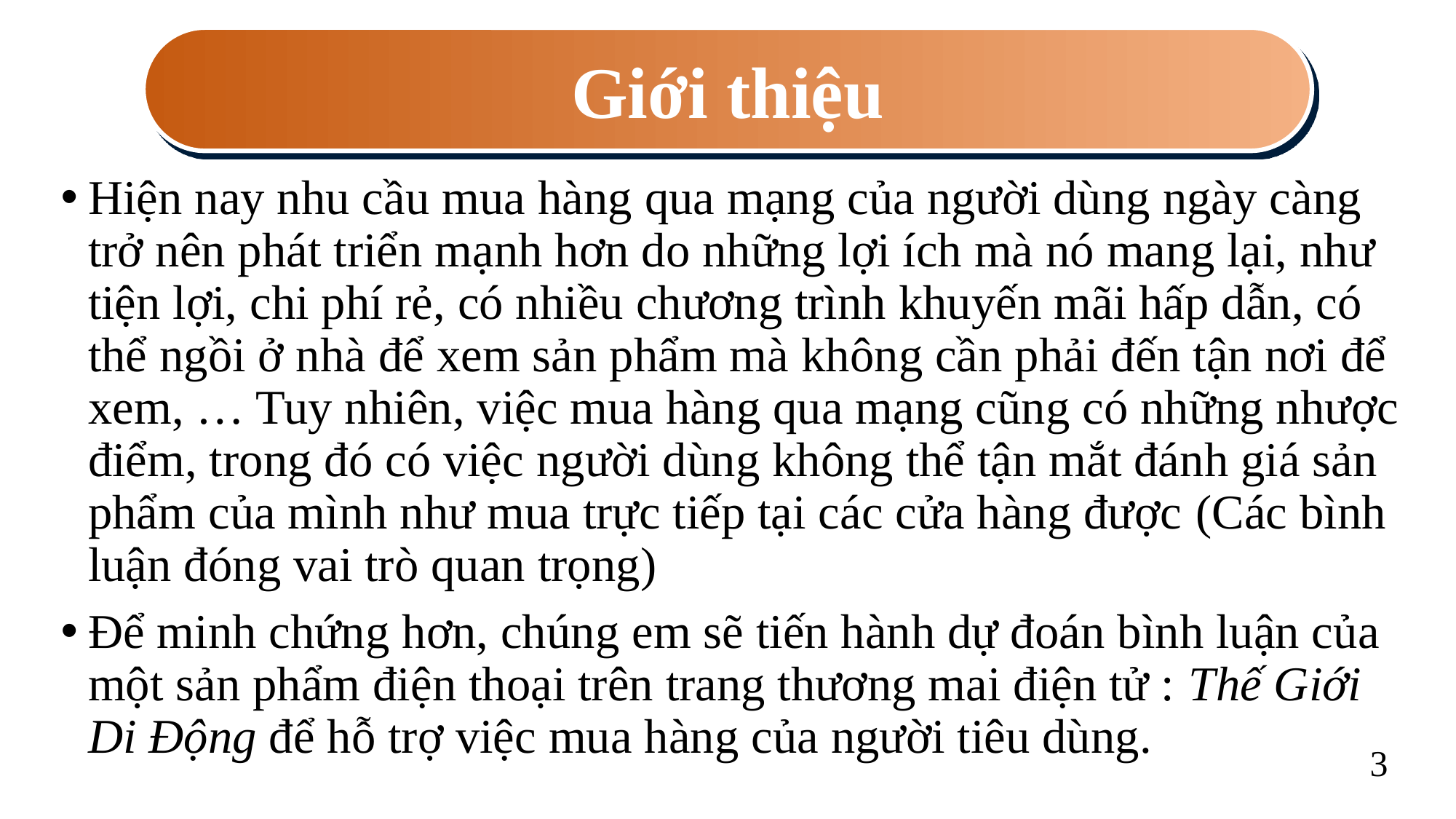

Giới thiệu
Hiện nay nhu cầu mua hàng qua mạng của người dùng ngày càng trở nên phát triển mạnh hơn do những lợi ích mà nó mang lại, như tiện lợi, chi phí rẻ, có nhiều chương trình khuyến mãi hấp dẫn, có thể ngồi ở nhà để xem sản phẩm mà không cần phải đến tận nơi để xem, … Tuy nhiên, việc mua hàng qua mạng cũng có những nhược điểm, trong đó có việc người dùng không thể tận mắt đánh giá sản phẩm của mình như mua trực tiếp tại các cửa hàng được (Các bình luận đóng vai trò quan trọng)
Để minh chứng hơn, chúng em sẽ tiến hành dự đoán bình luận của một sản phẩm điện thoại trên trang thương mai điện tử : Thế Giới Di Động để hỗ trợ việc mua hàng của người tiêu dùng.
3